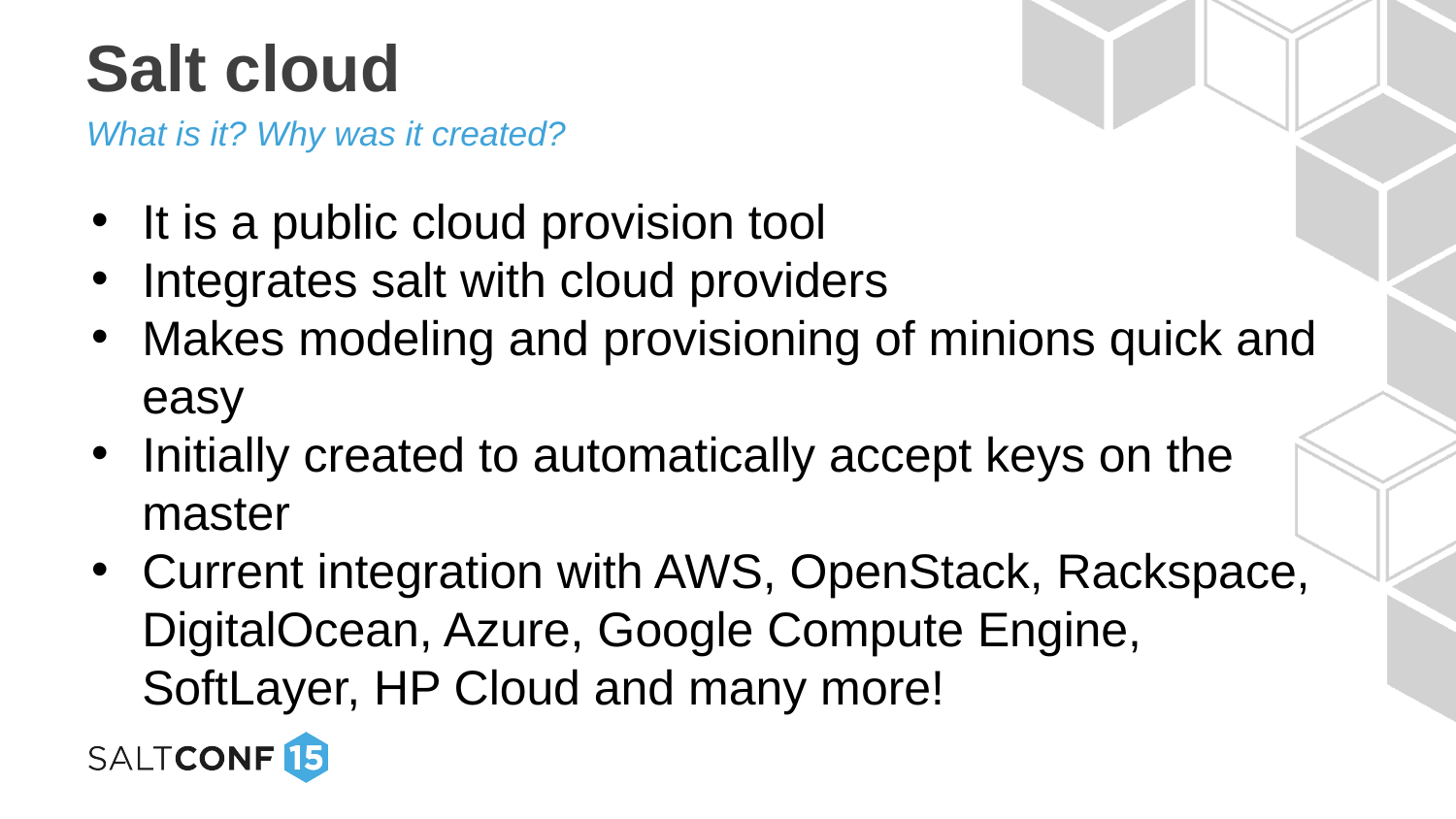

# Salt cloud
What is it? Why was it created?
It is a public cloud provision tool
Integrates salt with cloud providers
Makes modeling and provisioning of minions quick and easy
Initially created to automatically accept keys on the master
Current integration with AWS, OpenStack, Rackspace, DigitalOcean, Azure, Google Compute Engine, SoftLayer, HP Cloud and many more!